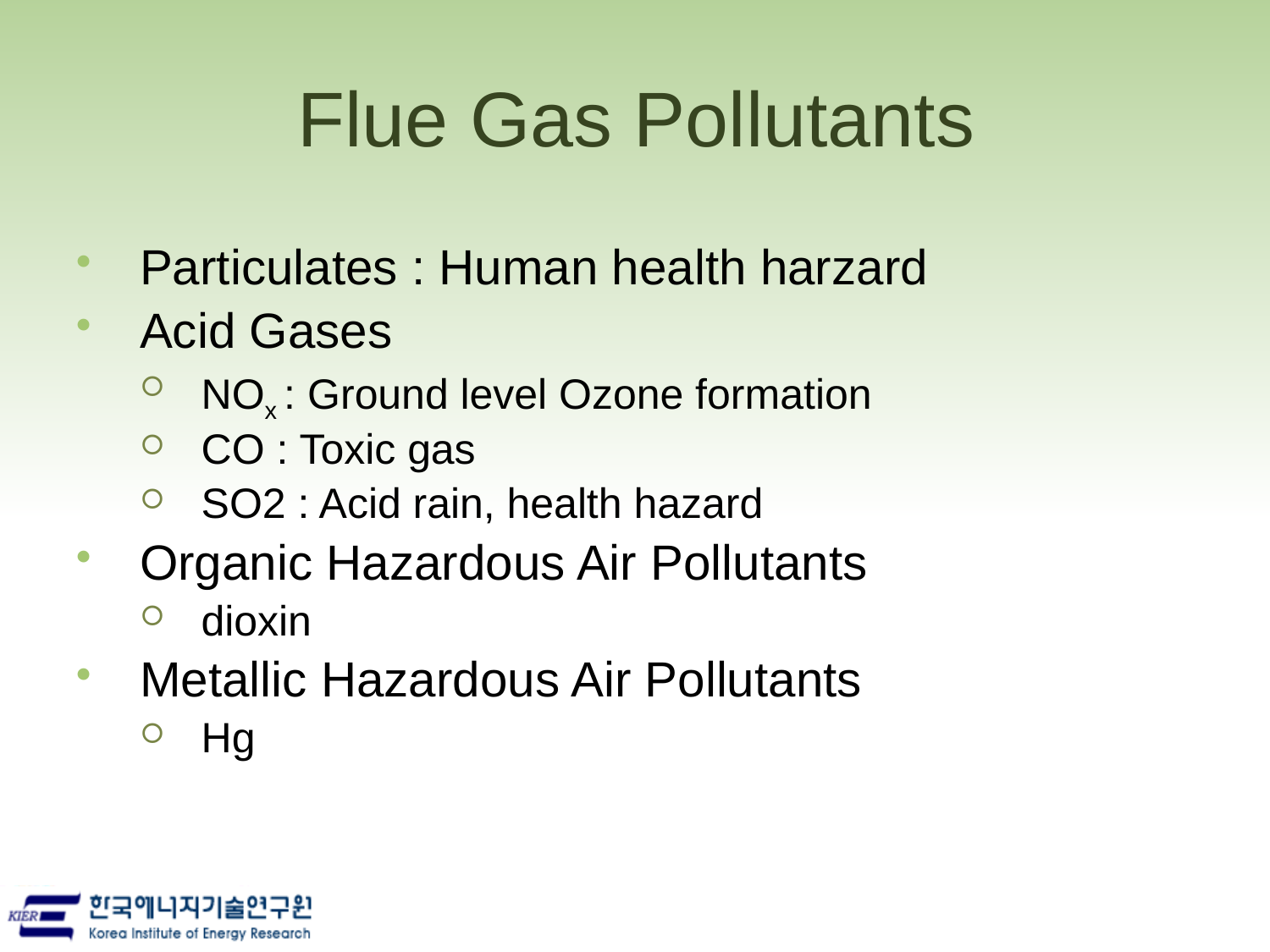

Flue Gas Pollutants
Particulates : Human health harzard
Acid Gases
NOx : Ground level Ozone formation
CO : Toxic gas
SO2 : Acid rain, health hazard
Organic Hazardous Air Pollutants
dioxin
Metallic Hazardous Air Pollutants
Hg